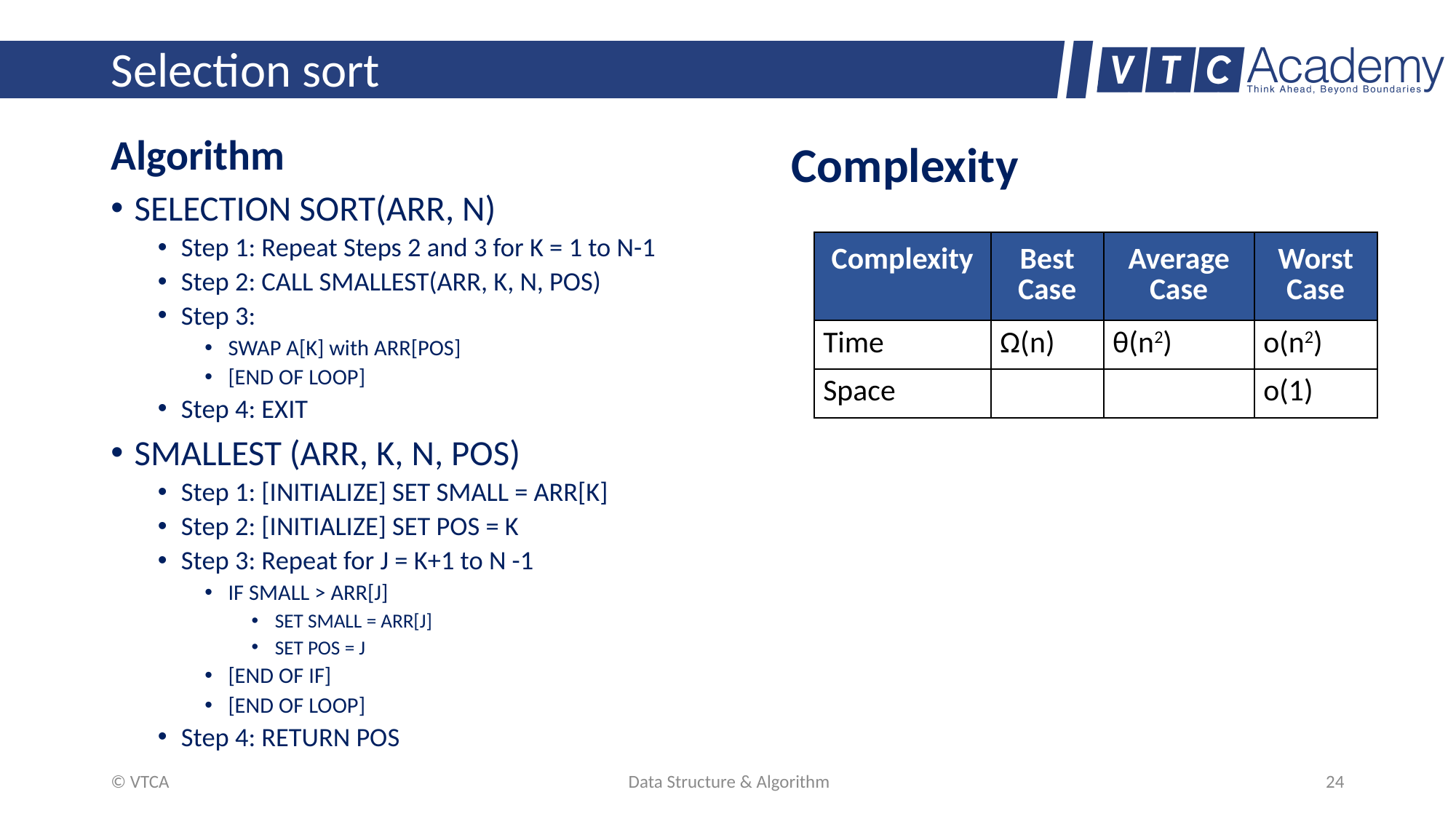

# Selection sort
Algorithm
SELECTION SORT(ARR, N)
Step 1: Repeat Steps 2 and 3 for K = 1 to N-1
Step 2: CALL SMALLEST(ARR, K, N, POS)
Step 3:
SWAP A[K] with ARR[POS]
[END OF LOOP]
Step 4: EXIT
SMALLEST (ARR, K, N, POS)
Step 1: [INITIALIZE] SET SMALL = ARR[K]
Step 2: [INITIALIZE] SET POS = K
Step 3: Repeat for J = K+1 to N -1
IF SMALL > ARR[J]
SET SMALL = ARR[J]
SET POS = J
[END OF IF]
[END OF LOOP]
Step 4: RETURN POS
Complexity
| Complexity | Best Case | Average Case | Worst Case |
| --- | --- | --- | --- |
| Time | Ω(n) | θ(n2) | o(n2) |
| Space |  |  | o(1) |
© VTCA
Data Structure & Algorithm
24